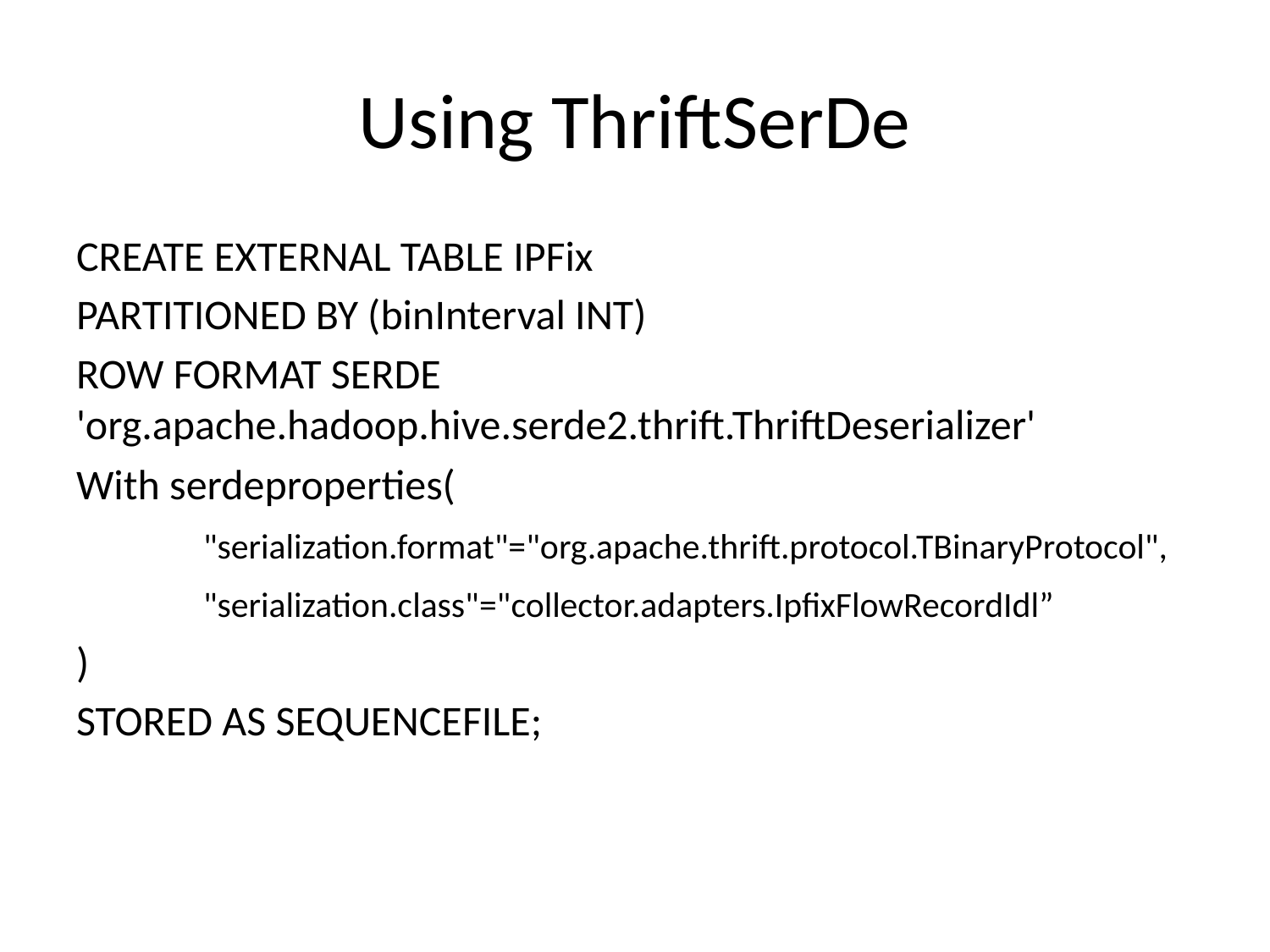

# Using ThriftSerDe
CREATE EXTERNAL TABLE IPFix
PARTITIONED BY (binInterval INT)
ROW FORMAT SERDE 	'org.apache.hadoop.hive.serde2.thrift.ThriftDeserializer'
With serdeproperties(
	"serialization.format"="org.apache.thrift.protocol.TBinaryProtocol",
	"serialization.class"="collector.adapters.IpfixFlowRecordIdl”
)
STORED AS SEQUENCEFILE;